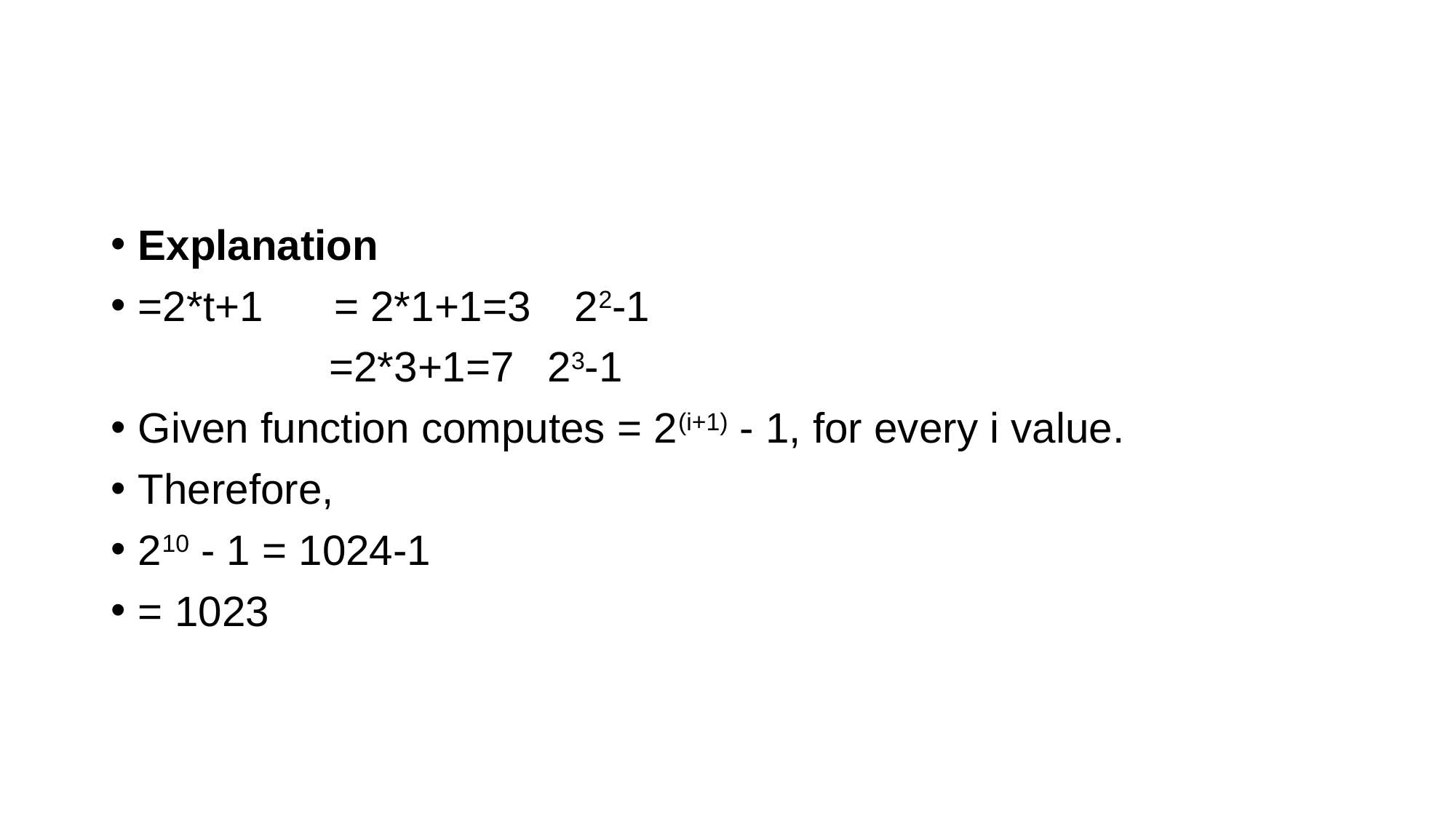

#
Explanation
=2*t+1      = 2*1+1=3 	22-1
		=2*3+1=7	23-1
Given function computes = 2(i+1) - 1, for every i value.
Therefore,
210 - 1 = 1024-1
= 1023